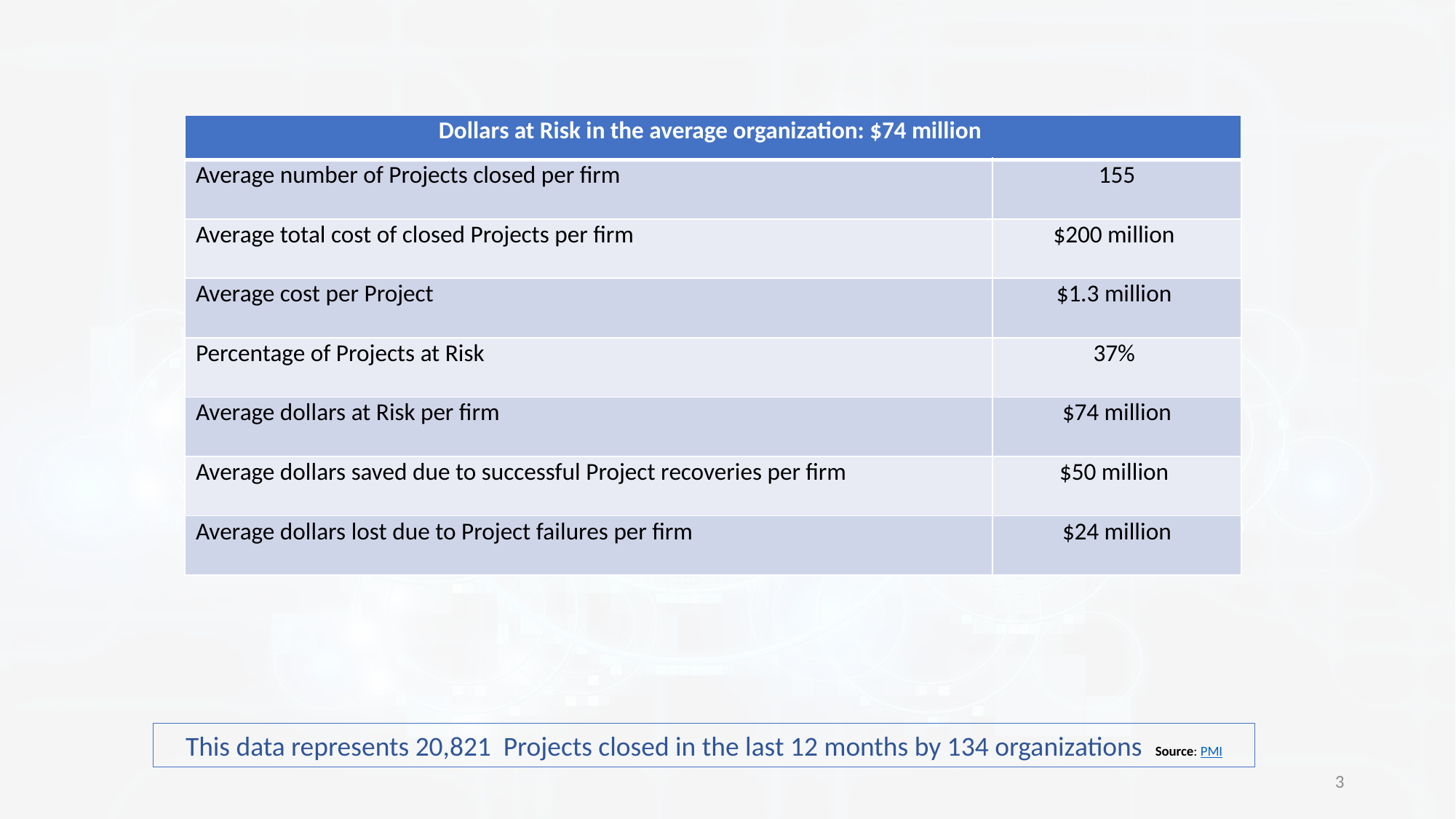

| Dollars at Risk in the average organization: $74 million |  |
| --- | --- |
| Average number of Projects closed per firm | 155 |
| Average total cost of closed Projects per firm | $200 million |
| Average cost per Project | $1.3 million |
| Percentage of Projects at Risk | 37% |
| Average dollars at Risk per firm | $74 million |
| Average dollars saved due to successful Project recoveries per firm | $50 million |
| Average dollars lost due to Project failures per firm | $24 million |
This data represents 20,821  Projects closed in the last 12 months by 134 organizations  Source: PMI
3